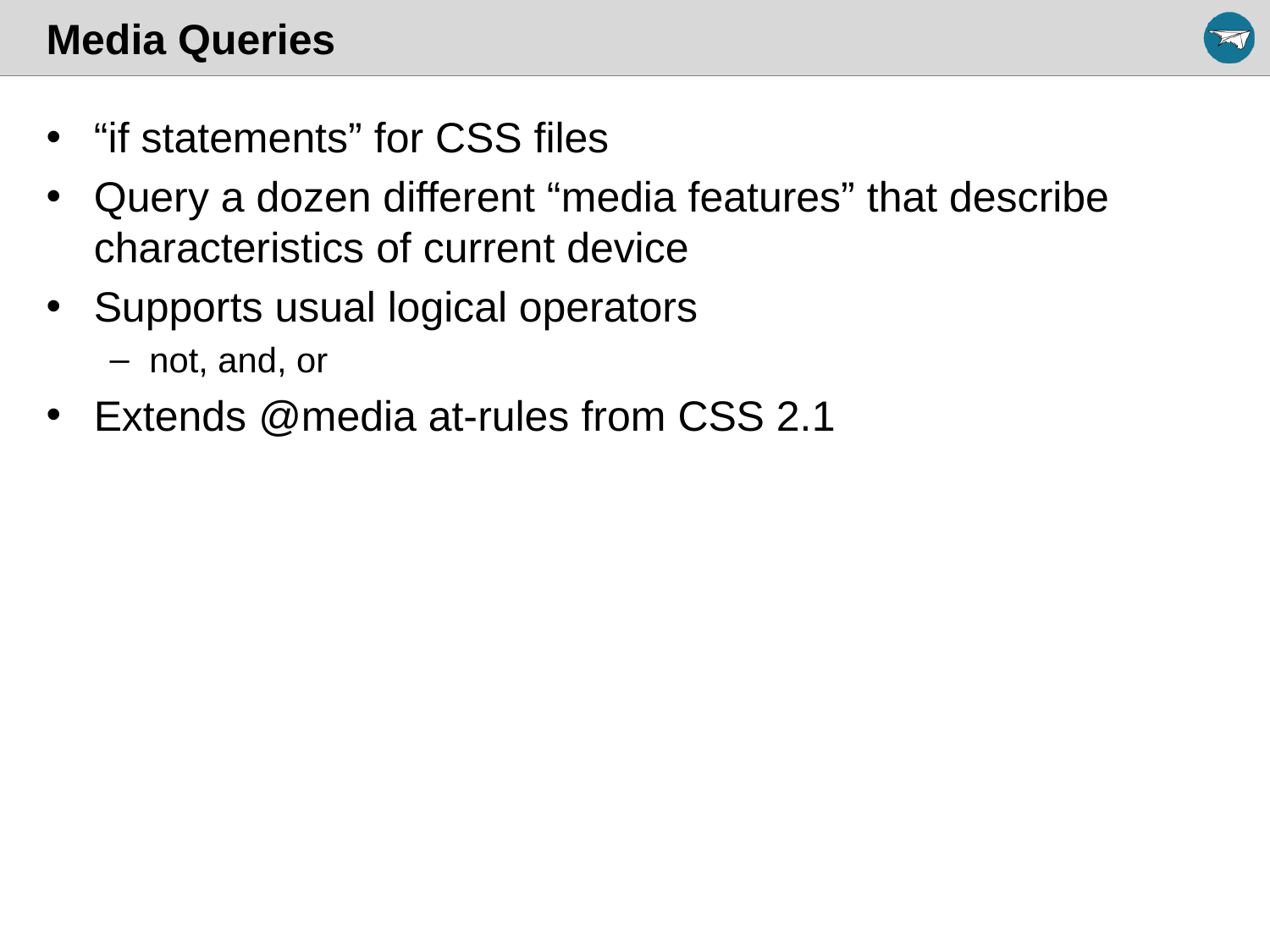

# Media Queries
“if statements” for CSS files
Query a dozen different “media features” that describe characteristics of current device
Supports usual logical operators
not, and, or
Extends @media at-rules from CSS 2.1